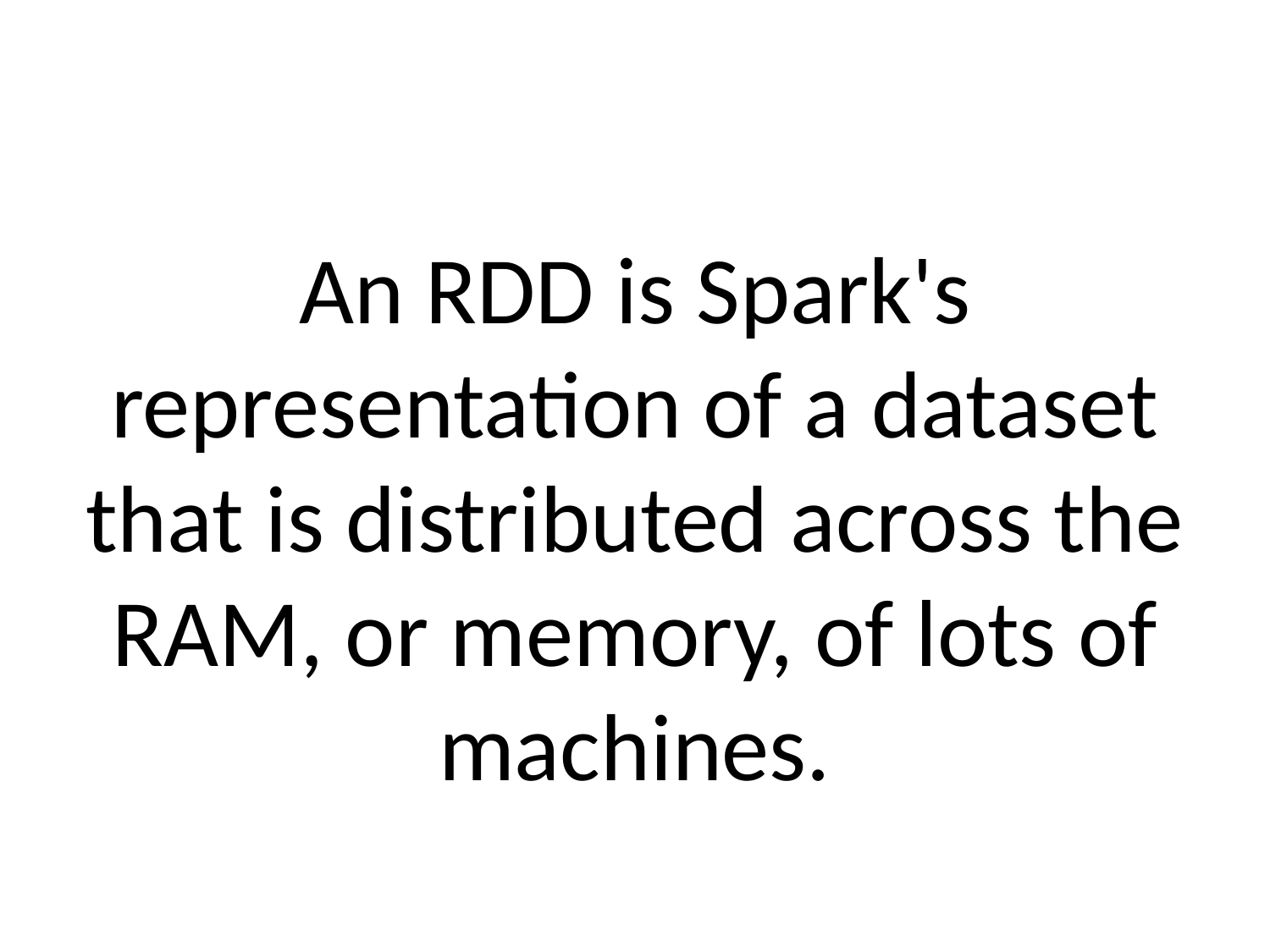

An RDD is Spark's representation of a dataset that is distributed across the RAM, or memory, of lots of machines.